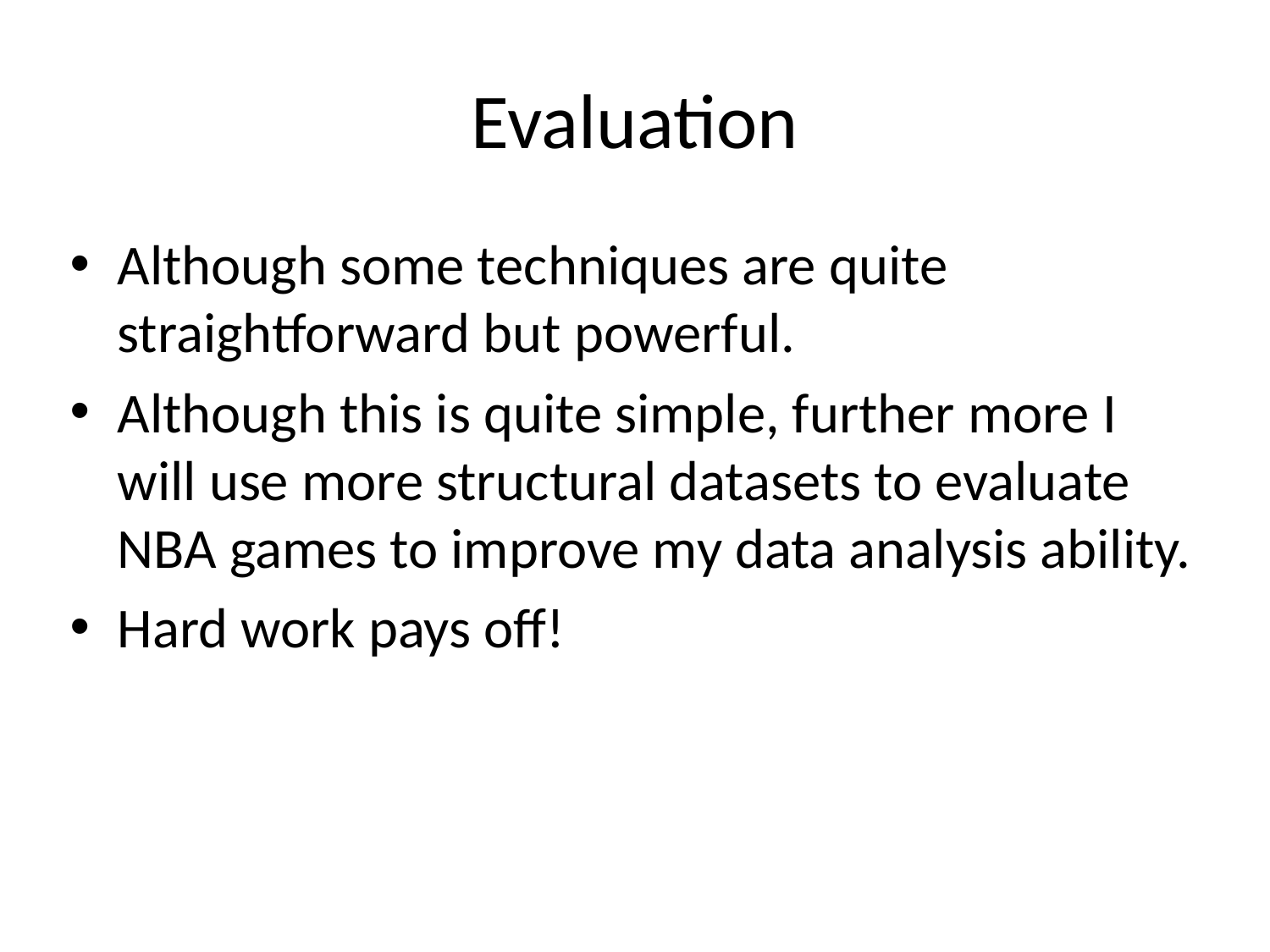

# Evaluation
Although some techniques are quite straightforward but powerful.
Although this is quite simple, further more I will use more structural datasets to evaluate NBA games to improve my data analysis ability.
Hard work pays off!